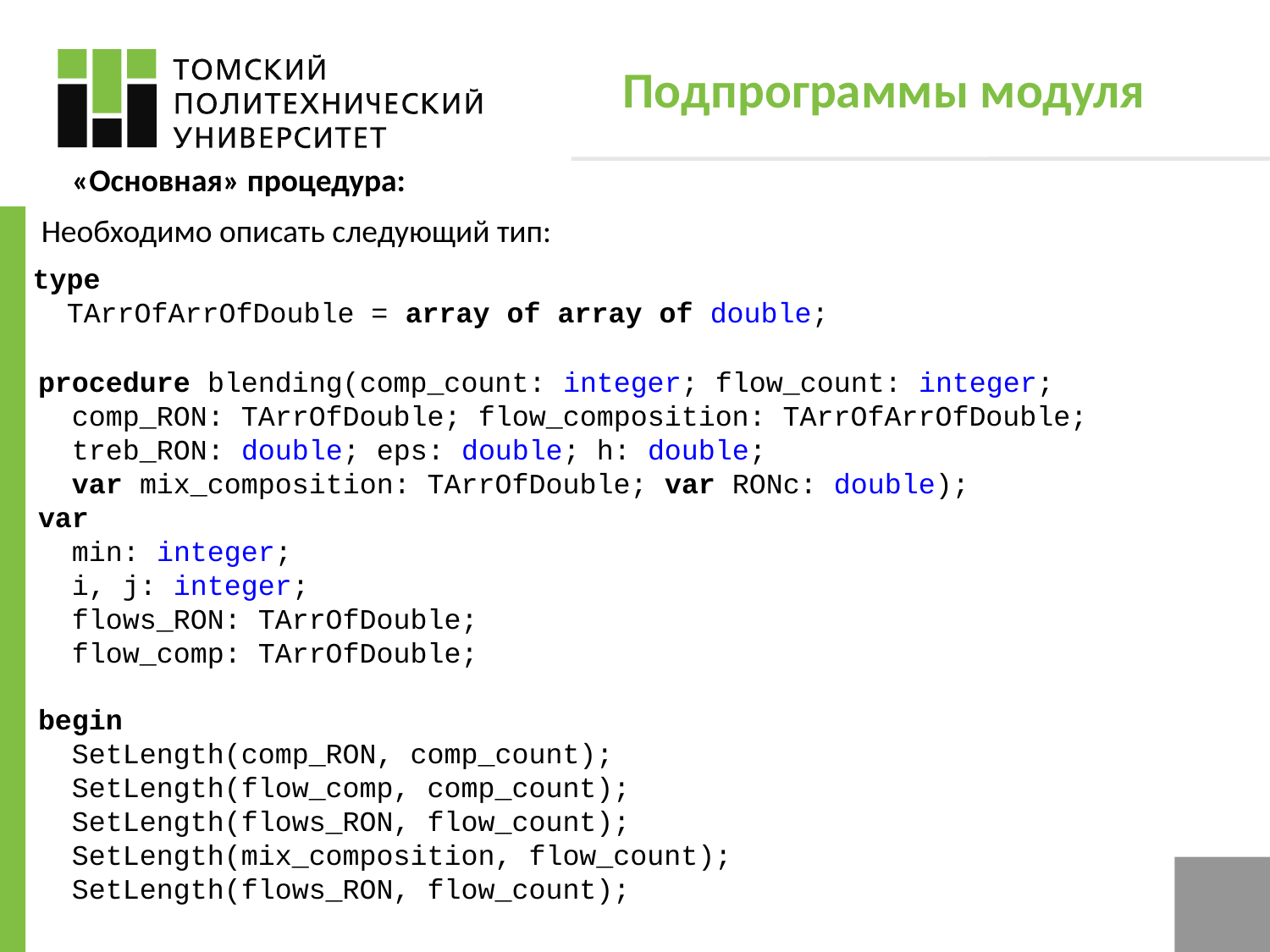

# Подпрограммы модуля

«Основная» процедура:
Необходимо описать следующий тип:

type
  TArrOfArrOfDouble = array of array of double;
procedure blending(comp_count: integer; flow_count: integer;
  comp_RON: TArrOfDouble; flow_composition: TArrOfArrOfDouble;
  treb_RON: double; eps: double; h: double;
  var mix_composition: TArrOfDouble; var RONc: double);
var
  min: integer;
  i, j: integer;
  flows_RON: TArrOfDouble;
  flow_comp: TArrOfDouble;

begin
  SetLength(comp_RON, comp_count);
  SetLength(flow_comp, comp_count);
  SetLength(flows_RON, flow_count);
  SetLength(mix_composition, flow_count);
  SetLength(flows_RON, flow_count);

16